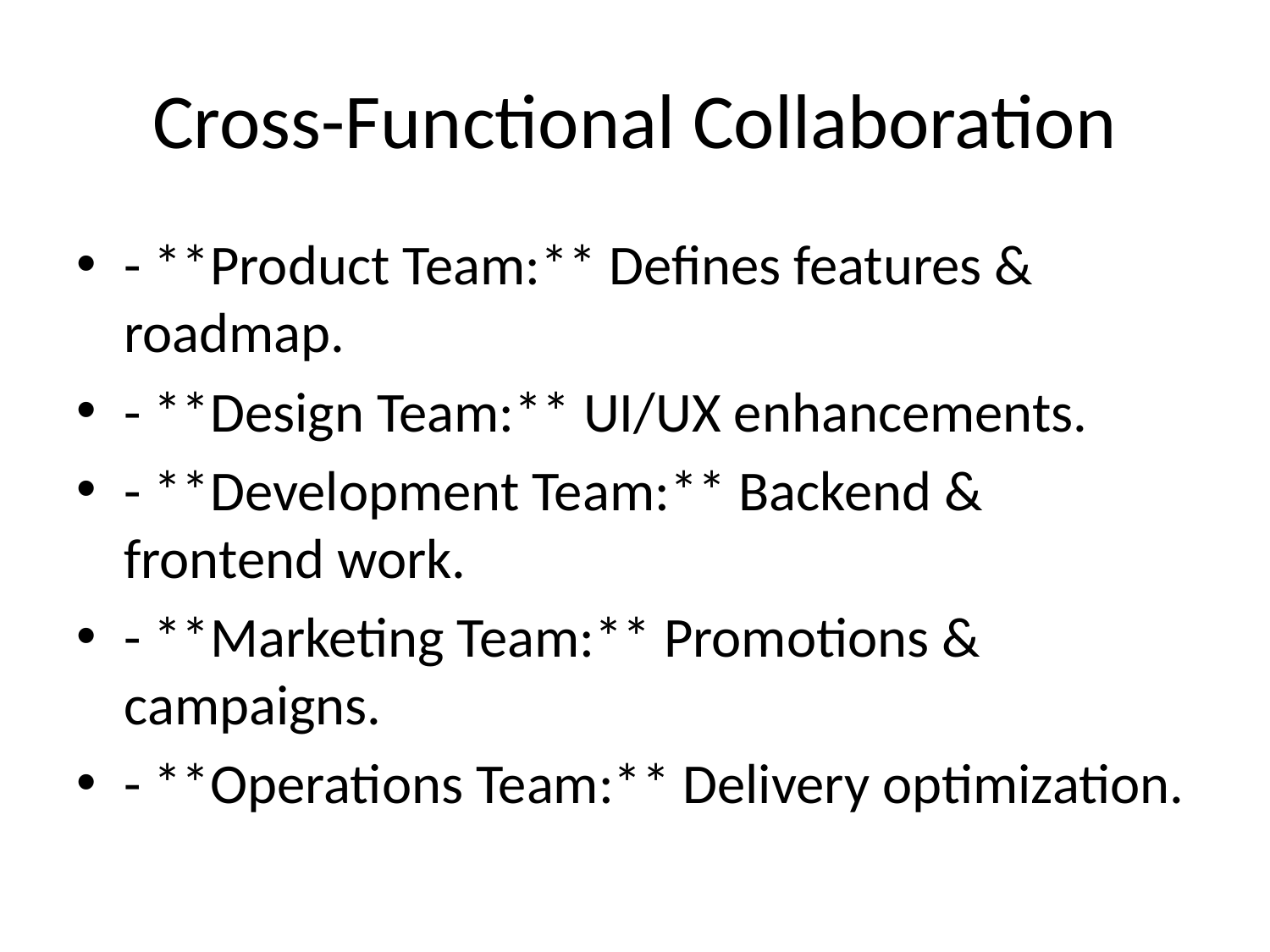

# Cross-Functional Collaboration
- **Product Team:** Defines features & roadmap.
- **Design Team:** UI/UX enhancements.
- **Development Team:** Backend & frontend work.
- **Marketing Team:** Promotions & campaigns.
- **Operations Team:** Delivery optimization.